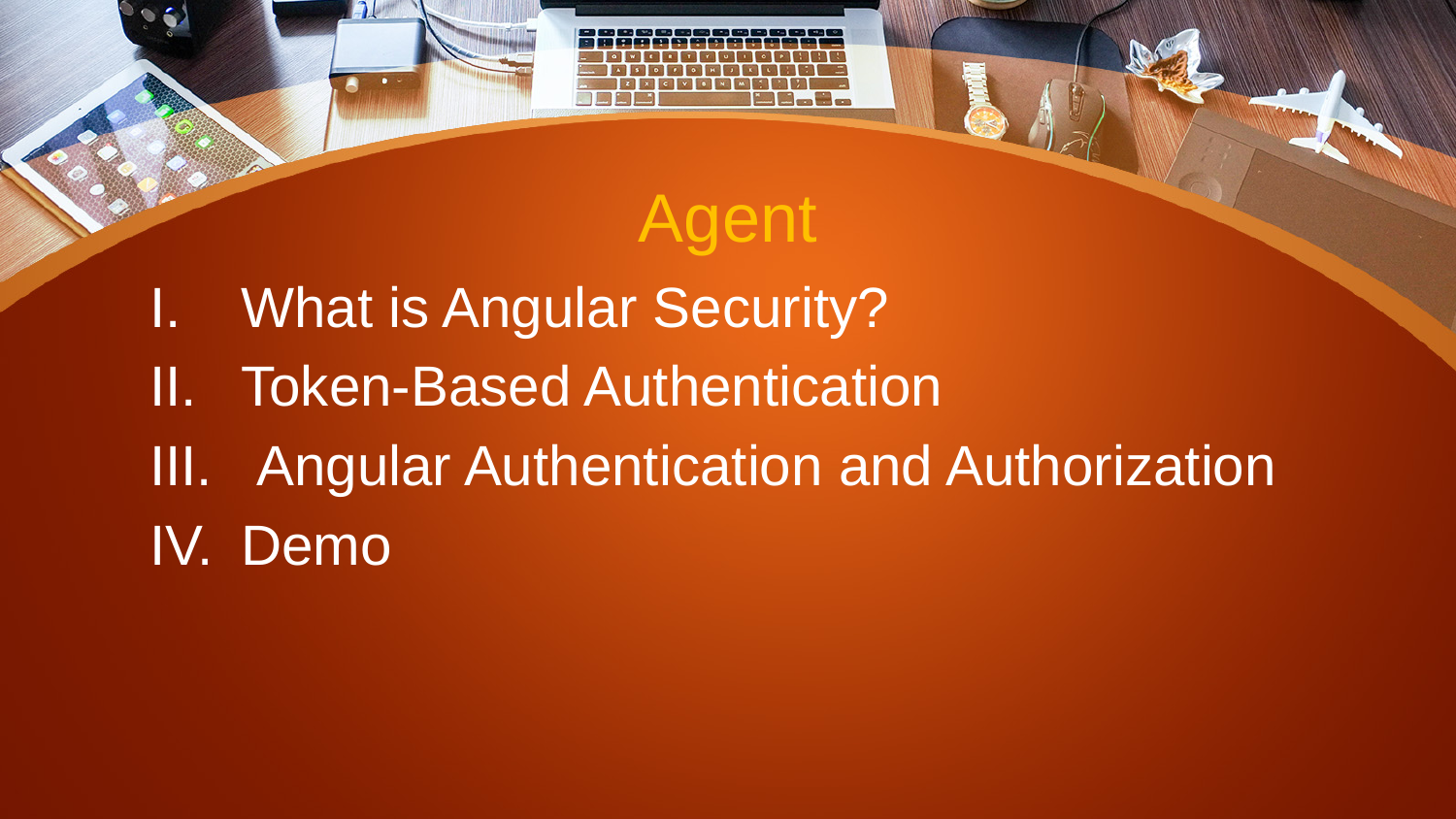

# Agent
What is Angular Security?
Token-Based Authentication
 Angular Authentication and Authorization
Demo